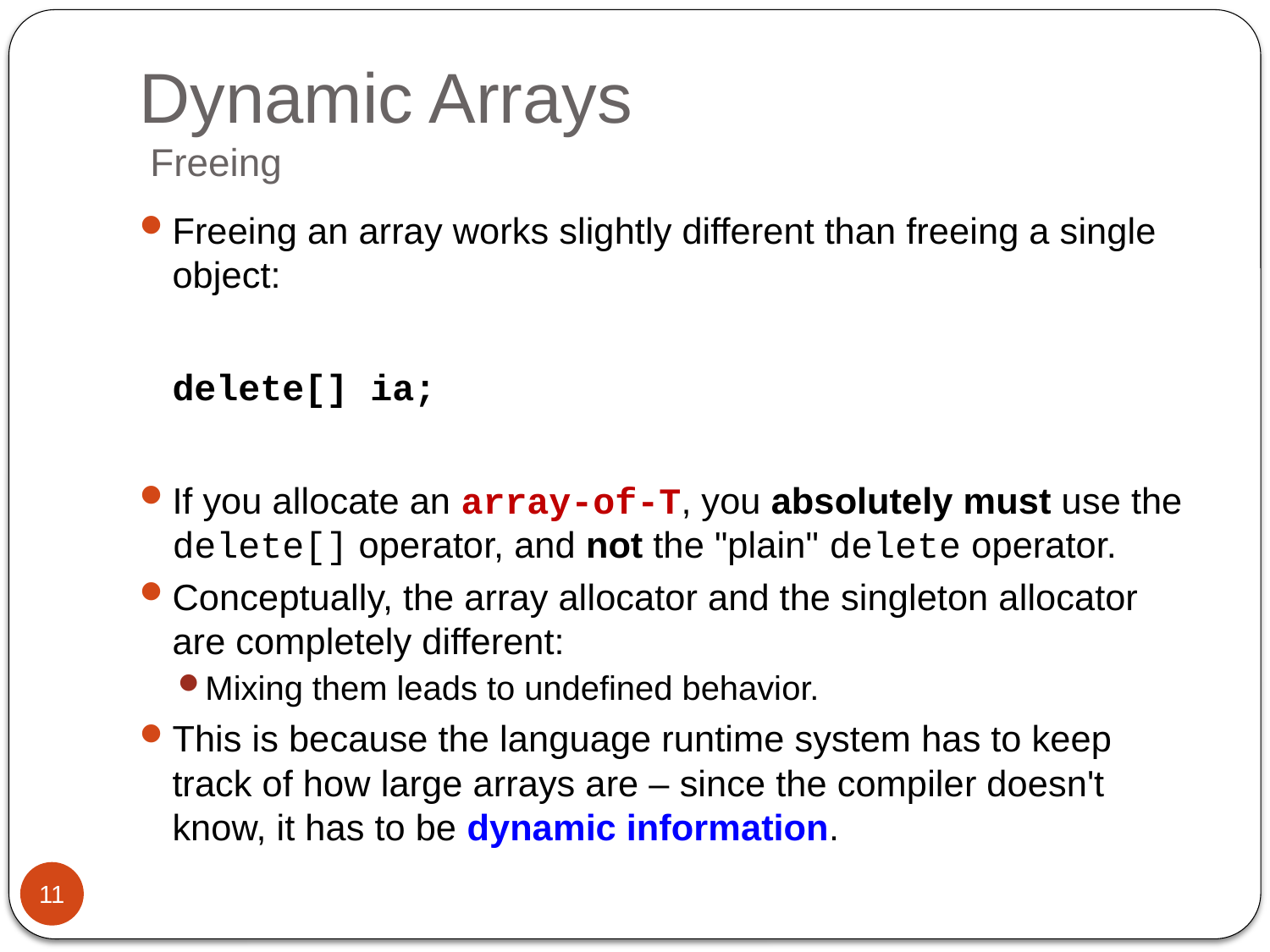

# Dynamic Arrays Freeing
Freeing an array works slightly different than freeing a single object:

	delete[] ia;

If you allocate an array-of-T, you absolutely must use the delete[] operator, and not the "plain" delete operator.
Conceptually, the array allocator and the singleton allocator are completely different:
Mixing them leads to undefined behavior.
This is because the language runtime system has to keep track of how large arrays are – since the compiler doesn't know, it has to be dynamic information.
11